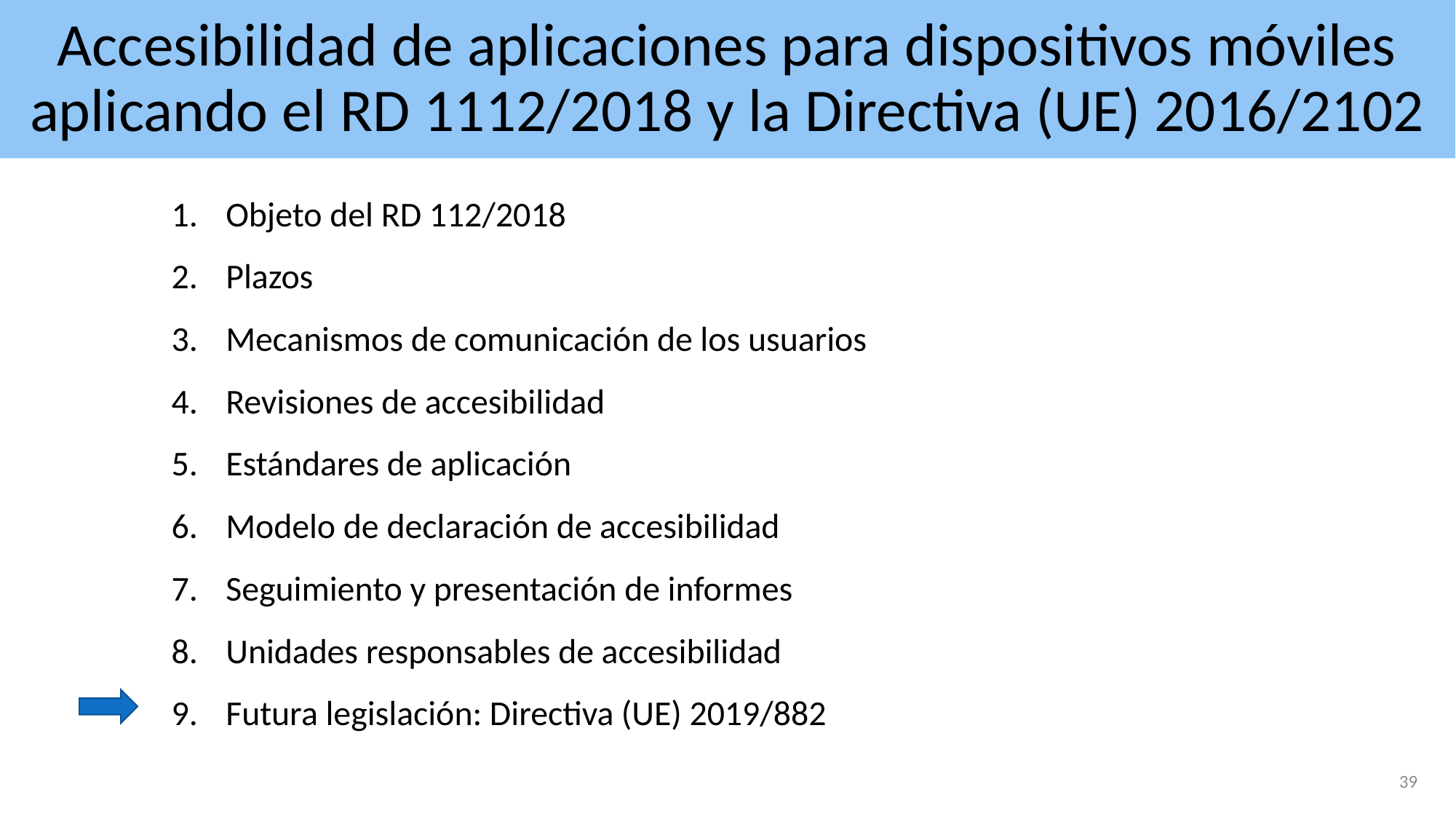

# Accesibilidad de aplicaciones para dispositivos móviles aplicando el RD 1112/2018 y la Directiva (UE) 2016/2102
Objeto del RD 112/2018
Plazos
Mecanismos de comunicación de los usuarios
Revisiones de accesibilidad
Estándares de aplicación
Modelo de declaración de accesibilidad
Seguimiento y presentación de informes
Unidades responsables de accesibilidad
Futura legislación: Directiva (UE) 2019/882

39